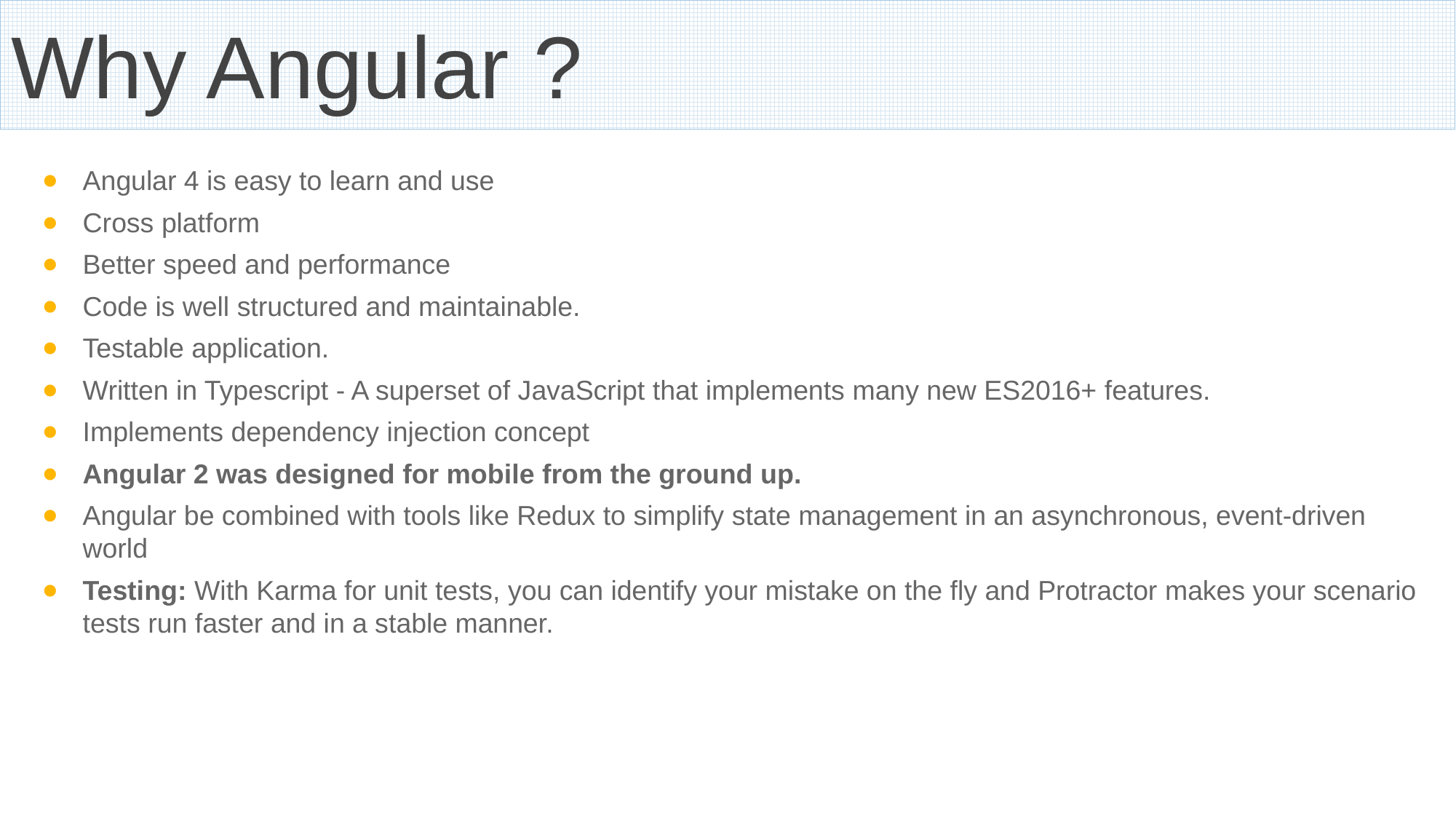

# Why Angular ?
Angular 4 is easy to learn and use
Cross platform
Better speed and performance
Code is well structured and maintainable.
Testable application.
Written in Typescript - A superset of JavaScript that implements many new ES2016+ features.
Implements dependency injection concept
Angular 2 was designed for mobile from the ground up.
Angular be combined with tools like Redux to simplify state management in an asynchronous, event-driven world
Testing: With Karma for unit tests, you can identify your mistake on the fly and Protractor makes your scenario tests run faster and in a stable manner.